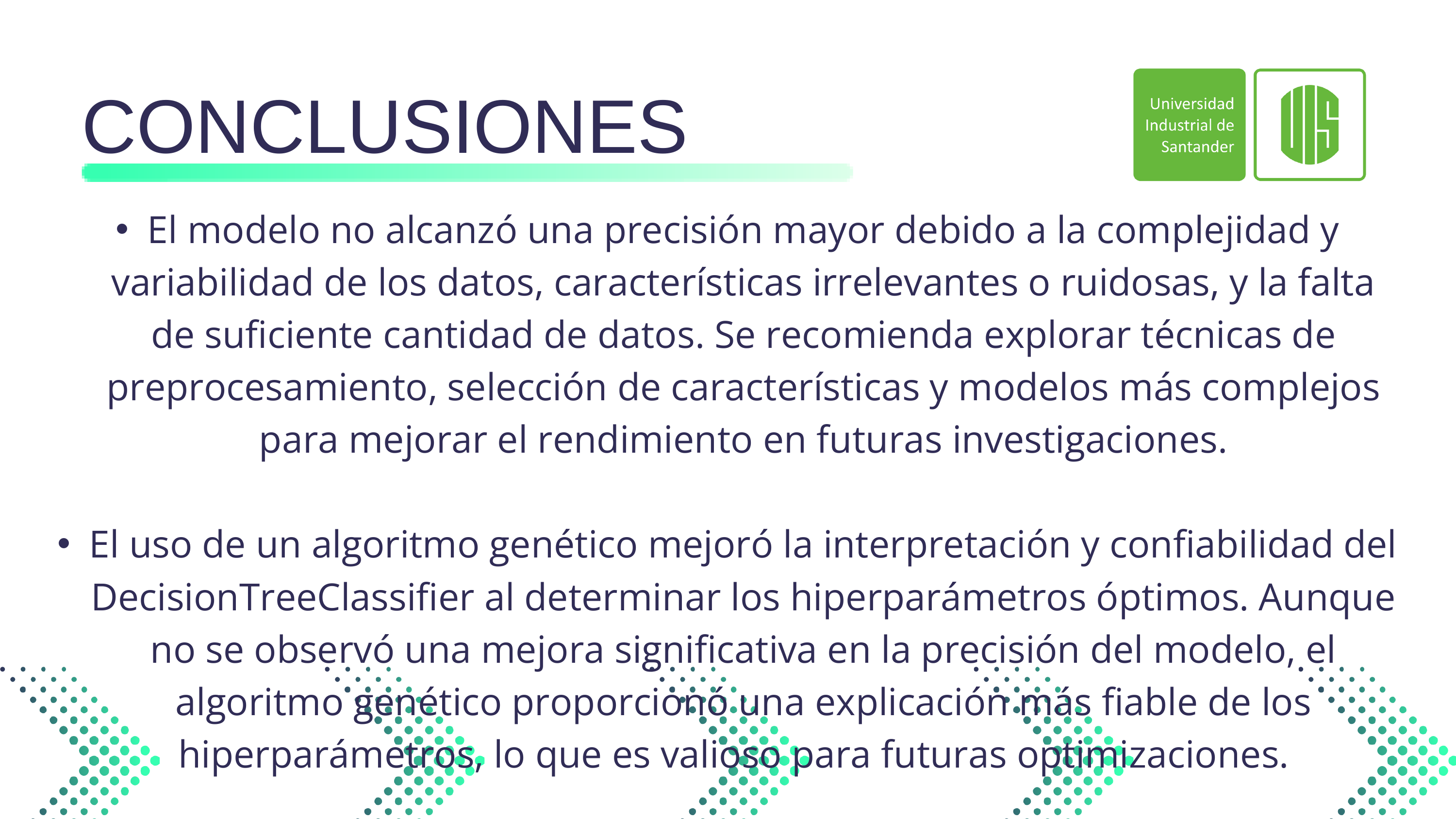

CONCLUSIONES

El modelo no alcanzó una precisión mayor debido a la complejidad y variabilidad de los datos, características irrelevantes o ruidosas, y la falta de suficiente cantidad de datos. Se recomienda explorar técnicas de preprocesamiento, selección de características y modelos más complejos para mejorar el rendimiento en futuras investigaciones.

El uso de un algoritmo genético mejoró la interpretación y confiabilidad del DecisionTreeClassifier al determinar los hiperparámetros óptimos. Aunque no se observó una mejora significativa en la precisión del modelo, el algoritmo genético proporcionó una explicación más fiable de los hiperparámetros, lo que es valioso para futuras optimizaciones.